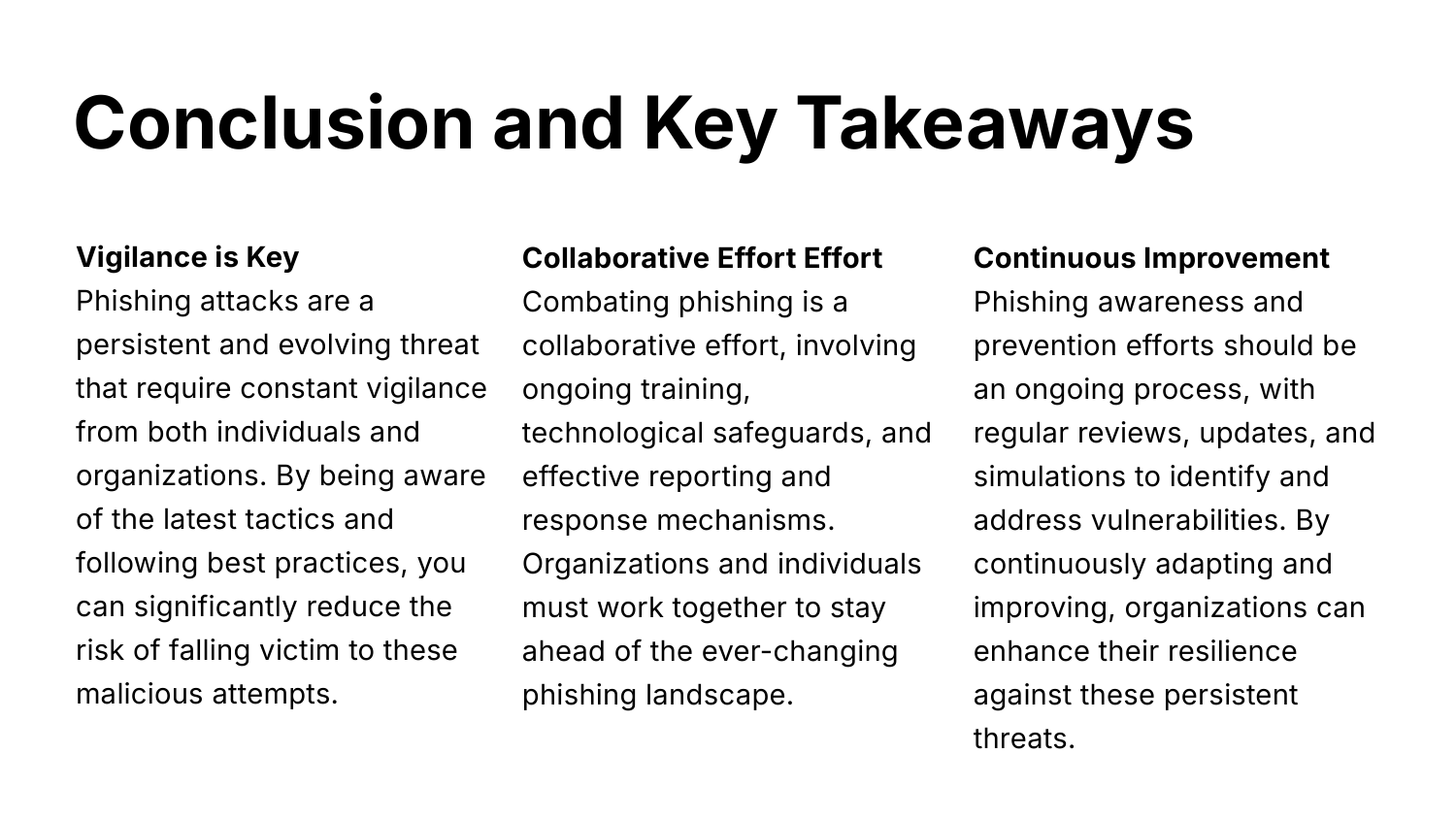

Conclusion and Key Takeaways
Vigilance is Key
Phishing attacks are a persistent and evolving threat that require constant vigilance from both individuals and organizations. By being aware of the latest tactics and following best practices, you can significantly reduce the risk of falling victim to these malicious attempts.

Collaborative Effort Effort
Combating phishing is a collaborative effort, involving ongoing training, technological safeguards, and effective reporting and response mechanisms. Organizations and individuals must work together to stay ahead of the ever-changing phishing landscape.
Continuous Improvement
Phishing awareness and prevention efforts should be an ongoing process, with regular reviews, updates, and simulations to identify and address vulnerabilities. By continuously adapting and improving, organizations can enhance their resilience against these persistent threats.